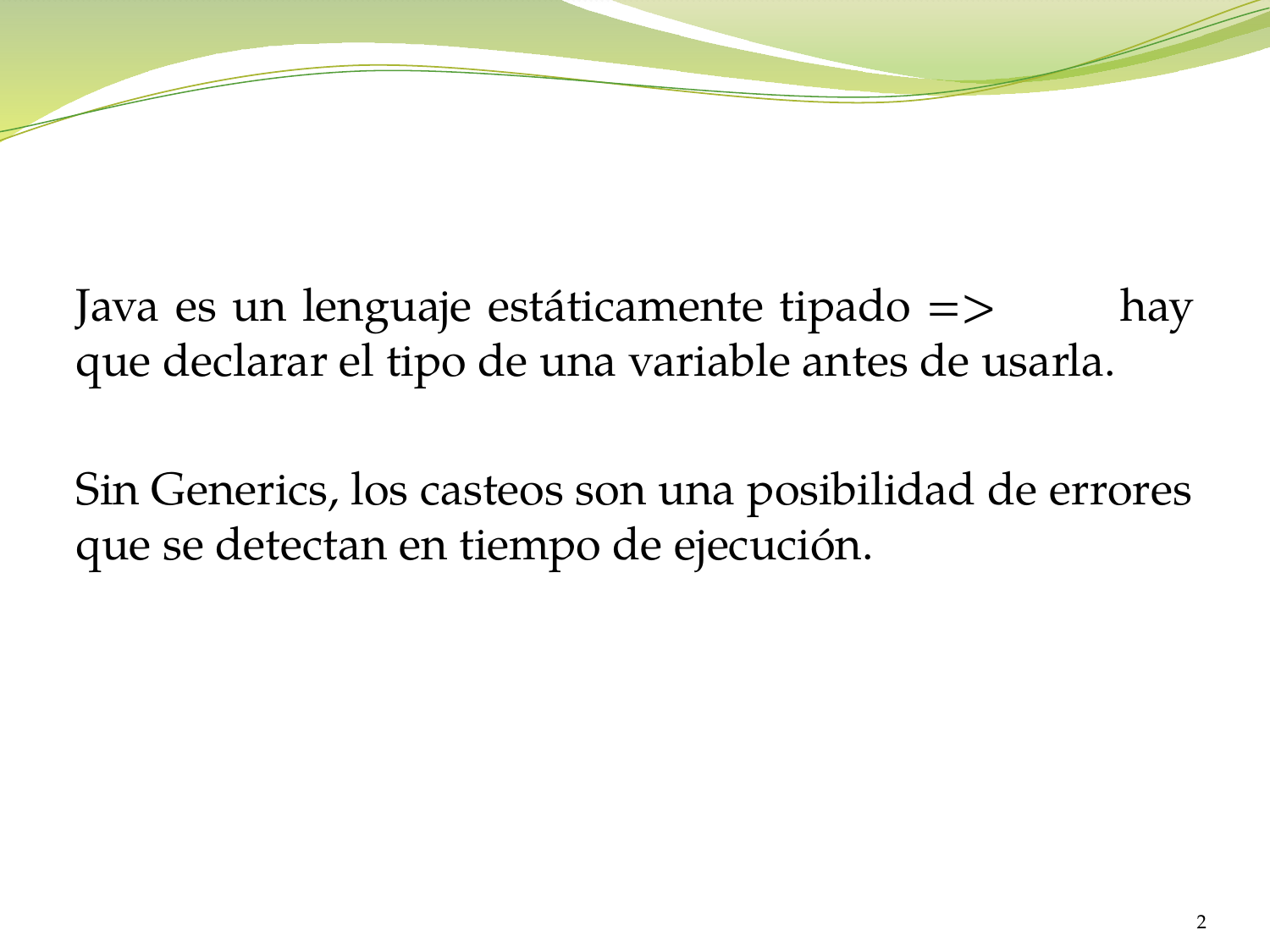

#
Java es un lenguaje estáticamente tipado => 	hay que declarar el tipo de una variable antes de usarla.

Sin Generics, los casteos son una posibilidad de errores que se detectan en tiempo de ejecución.

2